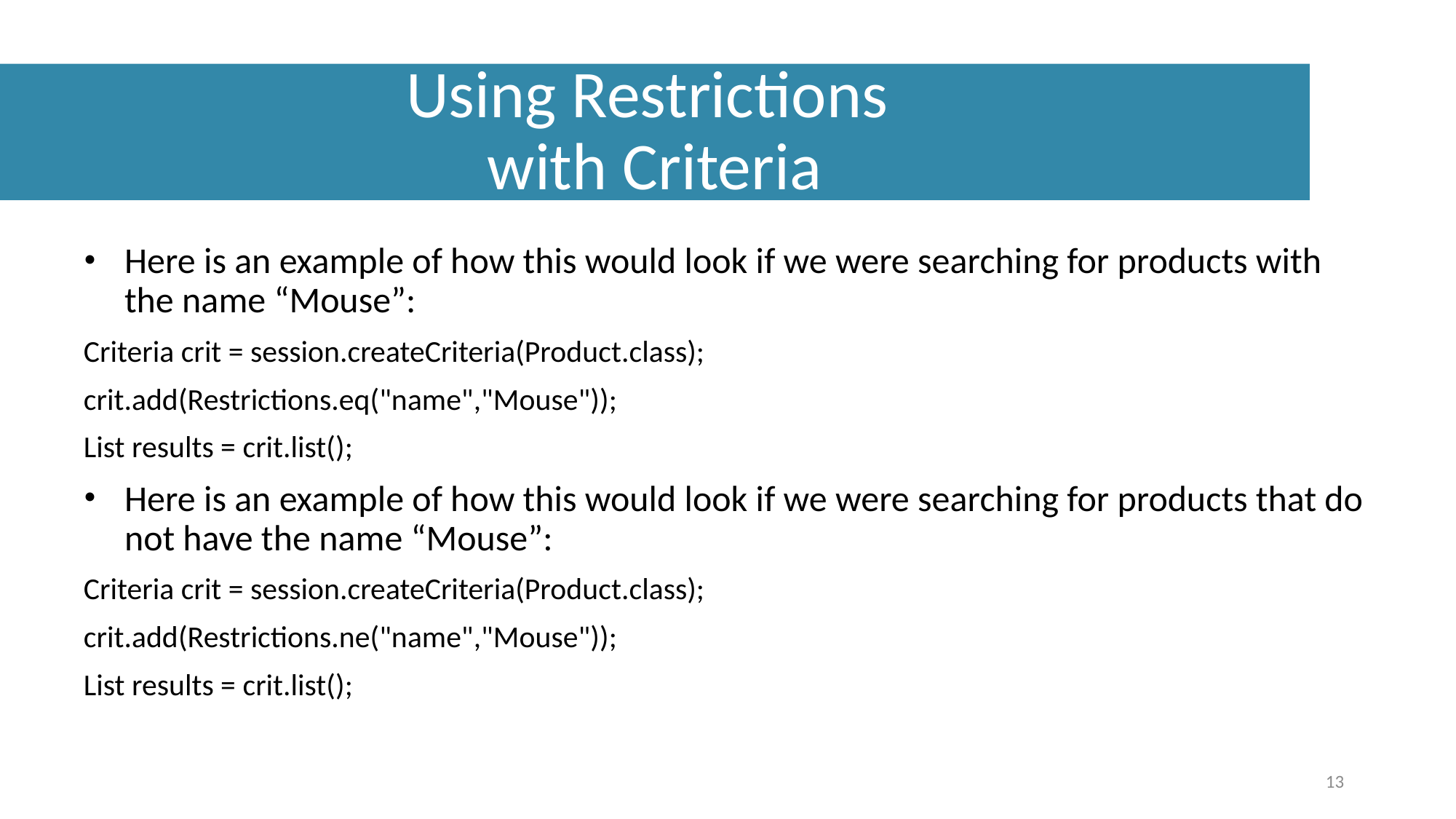

Using Restrictions
with Criteria
Here is an example of how this would look if we were searching for products with the name “Mouse”:
Criteria crit = session.createCriteria(Product.class);
crit.add(Restrictions.eq("name","Mouse"));
List results = crit.list();
Here is an example of how this would look if we were searching for products that do not have the name “Mouse”:
Criteria crit = session.createCriteria(Product.class);
crit.add(Restrictions.ne("name","Mouse"));
List results = crit.list();

13